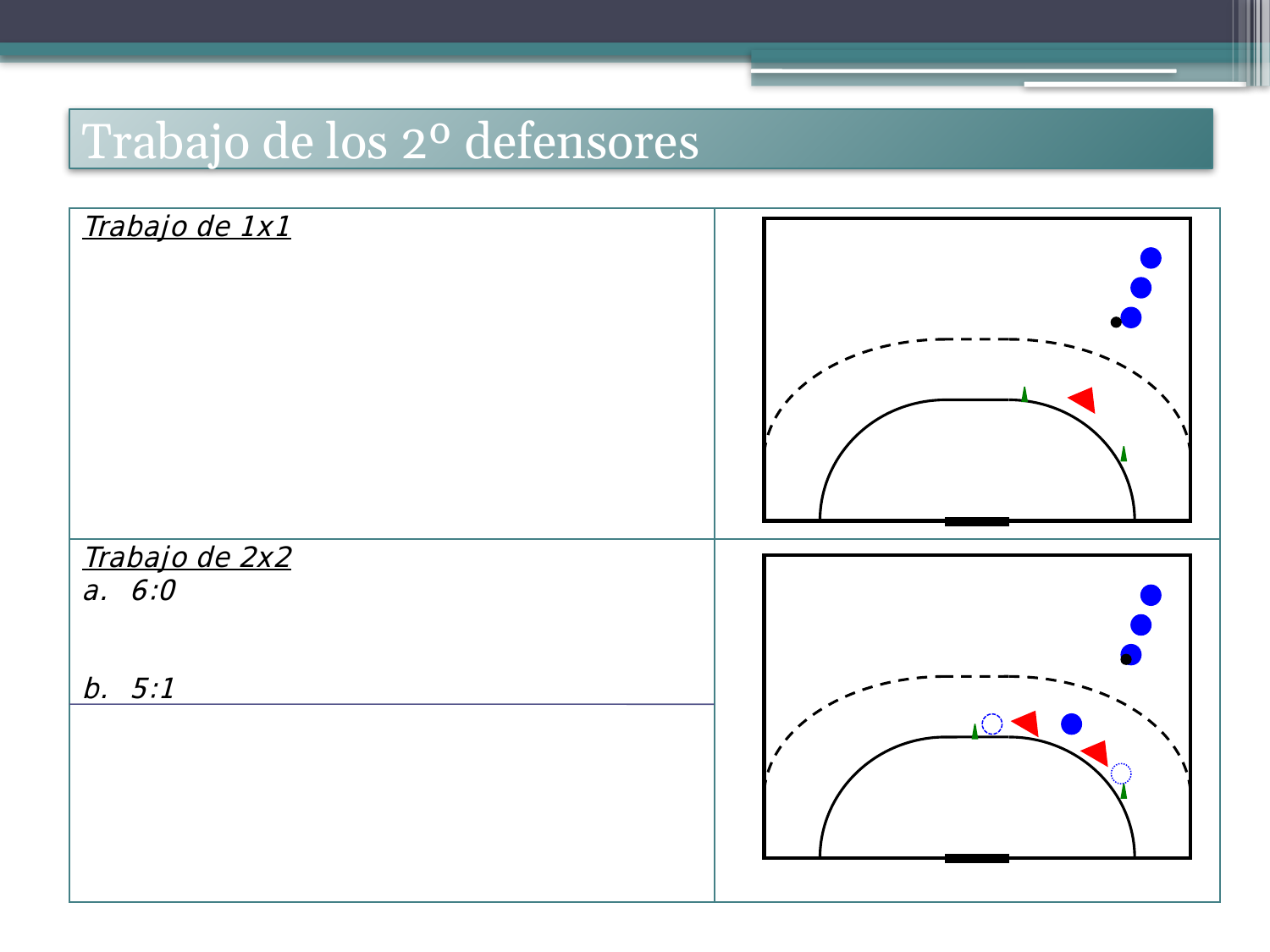

# Trabajo de los 2º defensores
| Trabajo de 1x1 |  |
| --- | --- |
| Trabajo de 2x2 6:0 5:1 |  |